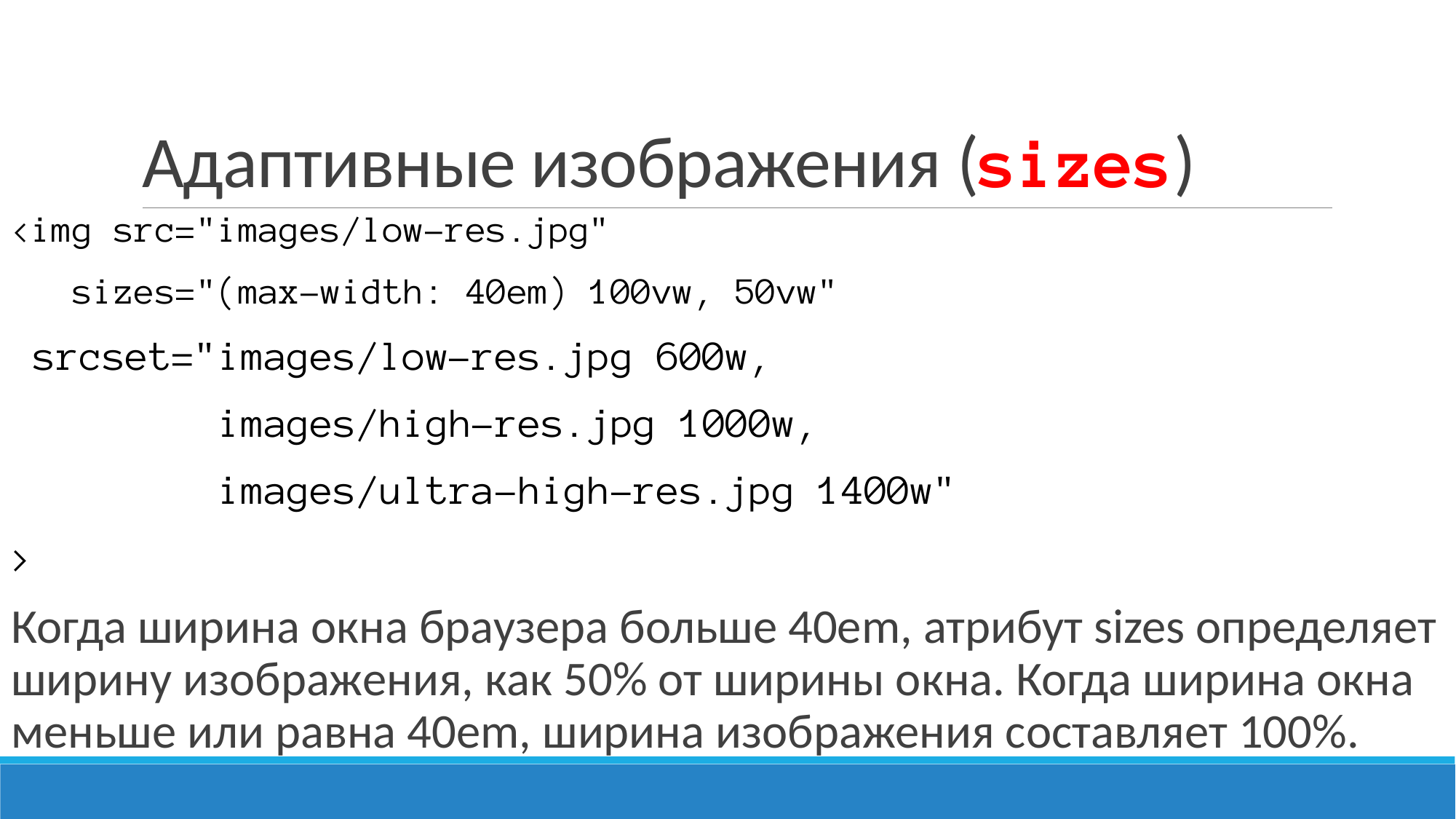

# Адаптивные изображения (sizes)
<img src="images/low-res.jpg"
   sizes="(max-width: 40em) 100vw, 50vw"
 srcset="images/low-res.jpg 600w,
         images/high-res.jpg 1000w,
         images/ultra-high-res.jpg 1400w"
>
Когда ширина окна браузера больше 40em, атрибут sizes определяет ширину изображения, как 50% от ширины окна. Когда ширина окна меньше или равна 40em, ширина изображения составляет 100%.